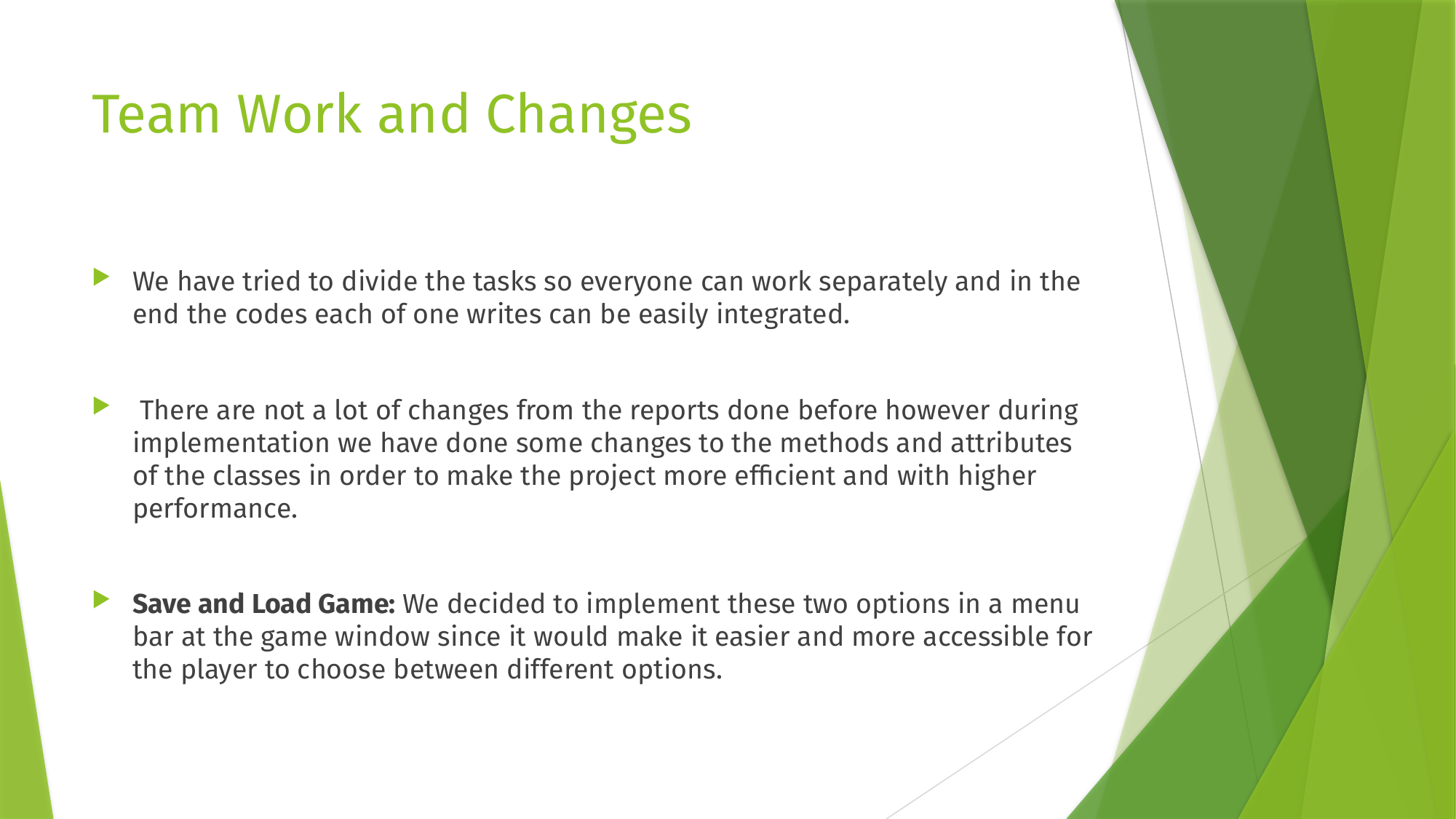

# Team Work and Changes
We have tried to divide the tasks so everyone can work separately and in the end the codes each of one writes can be easily integrated.

 There are not a lot of changes from the reports done before however during implementation we have done some changes to the methods and attributes of the classes in order to make the project more efficient and with higher performance.

Save and Load Game: We decided to implement these two options in a menu bar at the game window since it would make it easier and more accessible for the player to choose between different options.